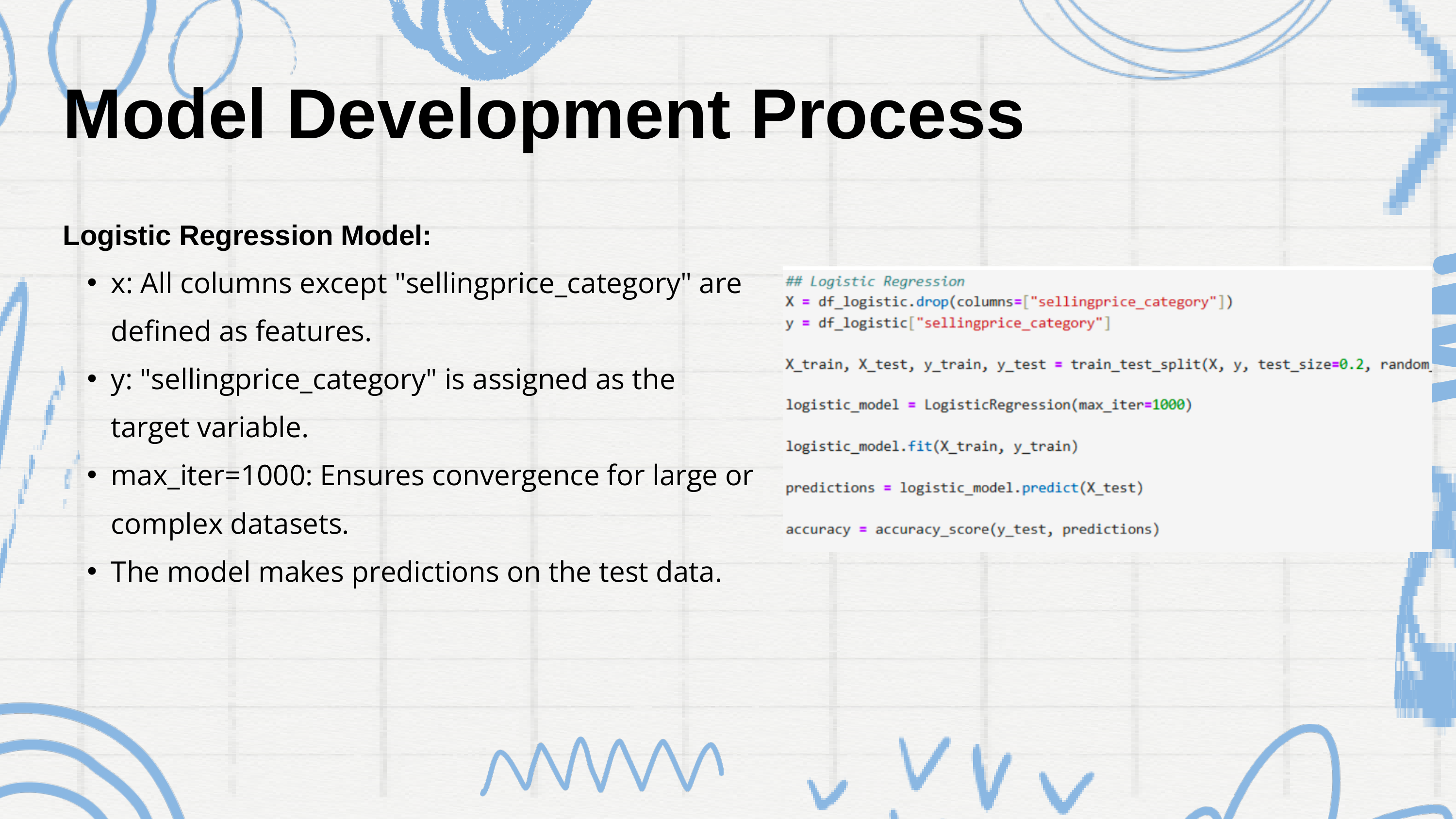

Model Development Process

Logistic Regression Model:
x: All columns except "sellingprice_category" are defined as features.
y: "sellingprice_category" is assigned as the target variable.
max_iter=1000: Ensures convergence for large or complex datasets.
The model makes predictions on the test data.